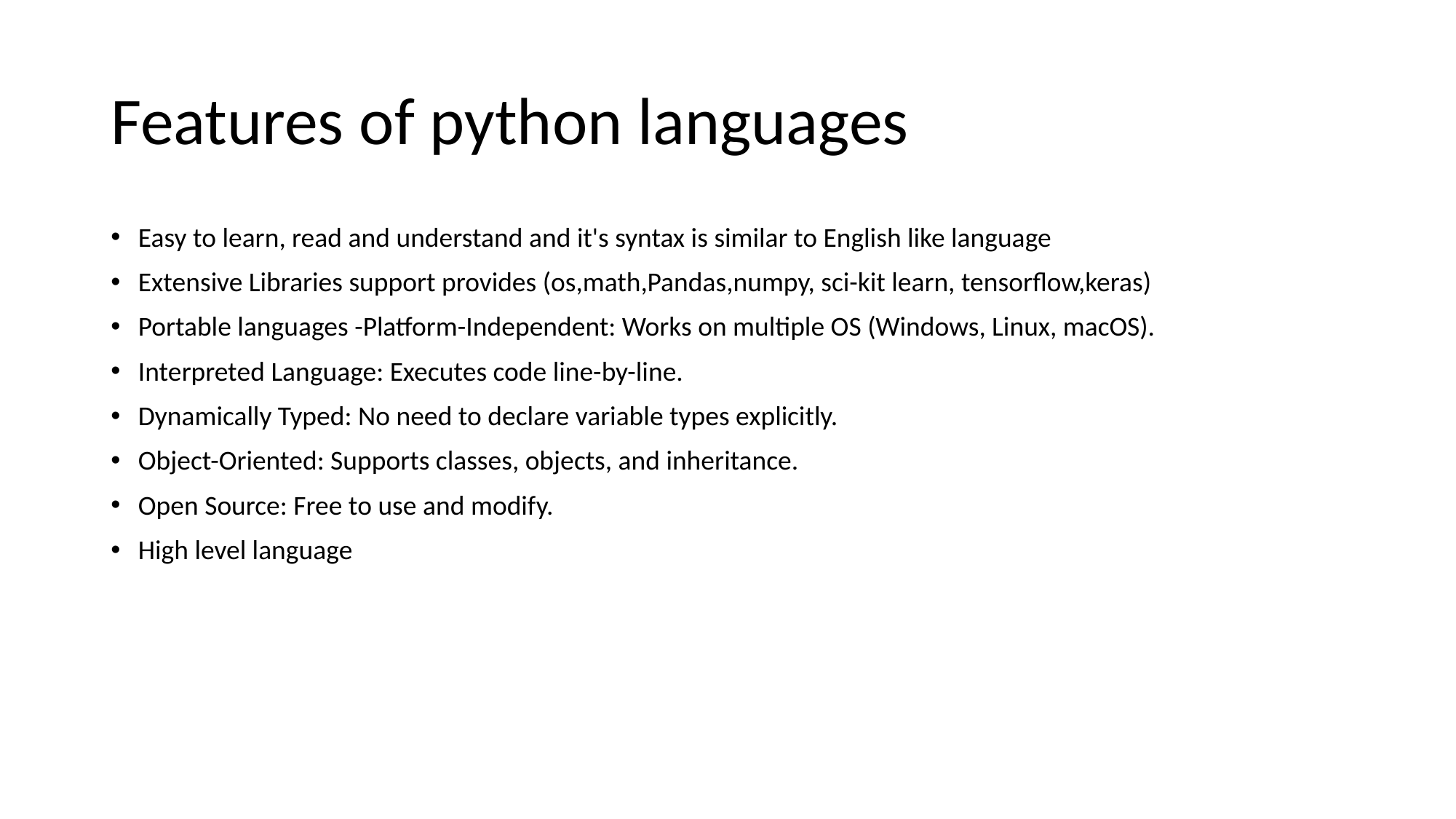

# Features of python languages
Easy to learn, read and understand and it's syntax is similar to English like language
Extensive Libraries support provides (os,math,Pandas,numpy, sci-kit learn, tensorflow,keras)
Portable languages -Platform-Independent: Works on multiple OS (Windows, Linux, macOS).
Interpreted Language: Executes code line-by-line.
Dynamically Typed: No need to declare variable types explicitly.
Object-Oriented: Supports classes, objects, and inheritance.
Open Source: Free to use and modify.
High level language